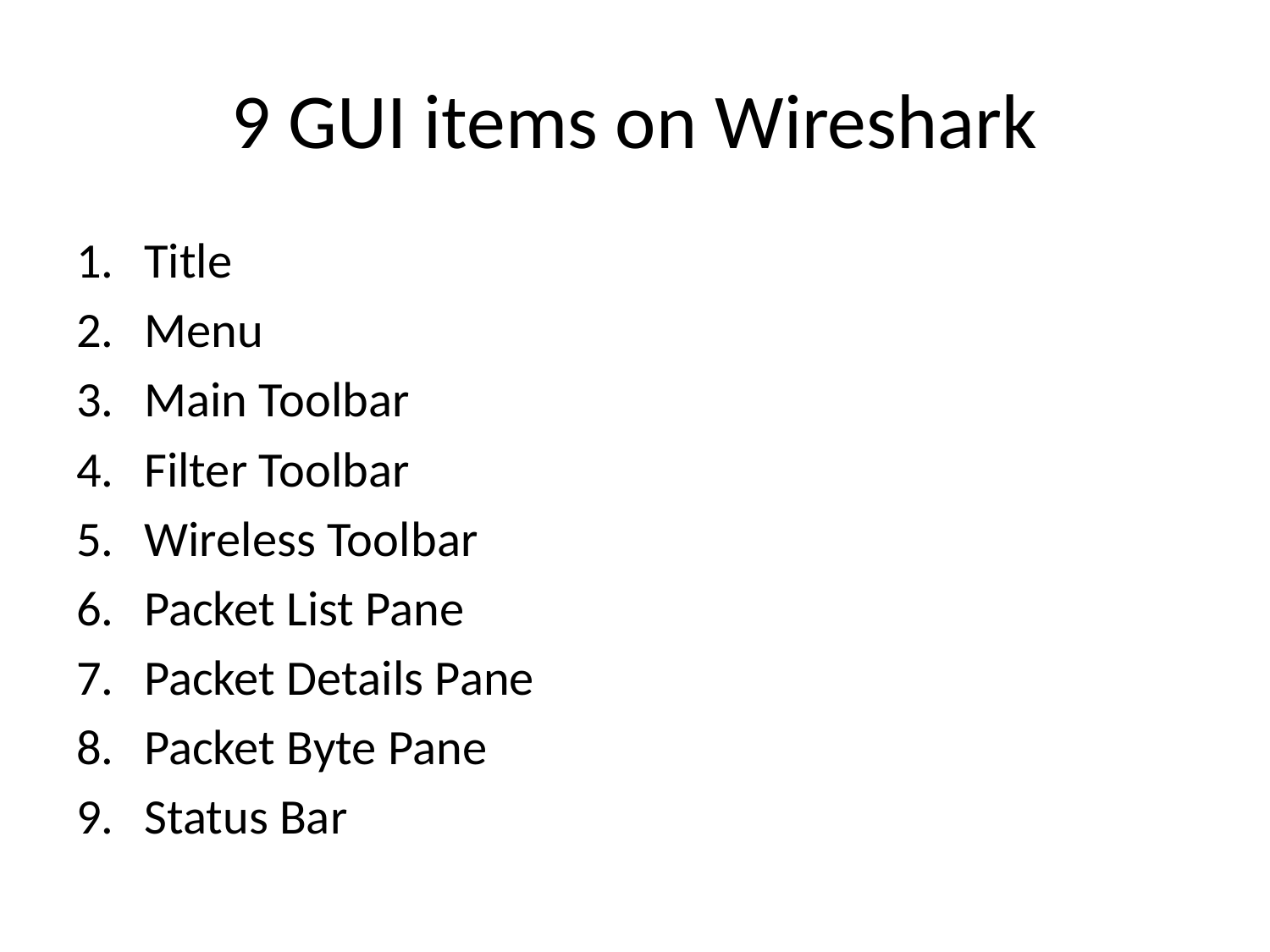

# 9 GUI items on Wireshark
Title
Menu
Main Toolbar
Filter Toolbar
Wireless Toolbar
Packet List Pane
Packet Details Pane
Packet Byte Pane
Status Bar